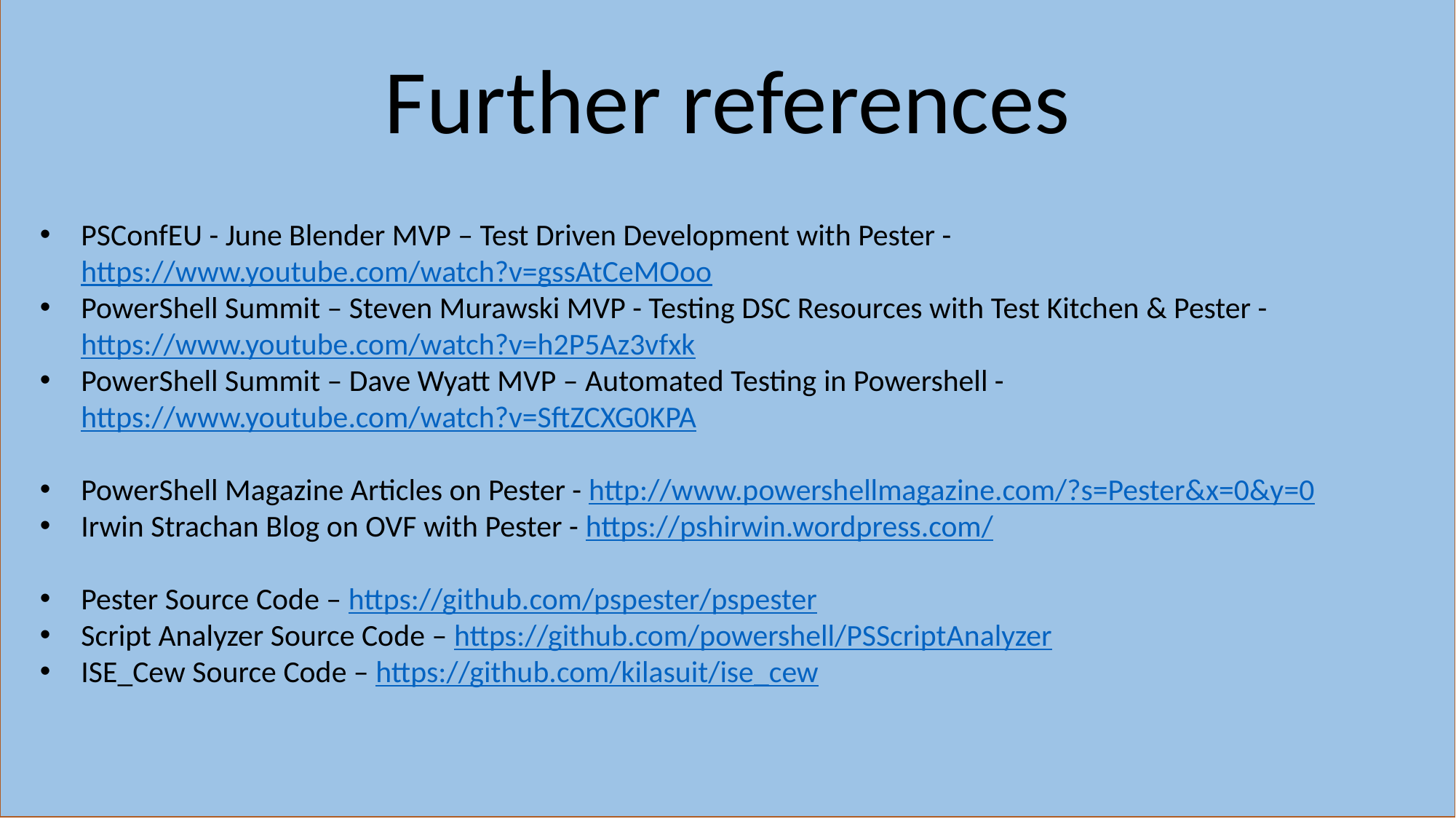

# Further references
PSConfEU - June Blender MVP – Test Driven Development with Pester - https://www.youtube.com/watch?v=gssAtCeMOoo
PowerShell Summit – Steven Murawski MVP - Testing DSC Resources with Test Kitchen & Pester - https://www.youtube.com/watch?v=h2P5Az3vfxk
PowerShell Summit – Dave Wyatt MVP – Automated Testing in Powershell - https://www.youtube.com/watch?v=SftZCXG0KPA

PowerShell Magazine Articles on Pester - http://www.powershellmagazine.com/?s=Pester&x=0&y=0
Irwin Strachan Blog on OVF with Pester - https://pshirwin.wordpress.com/

Pester Source Code – https://github.com/pspester/pspester
Script Analyzer Source Code – https://github.com/powershell/PSScriptAnalyzer
ISE_Cew Source Code – https://github.com/kilasuit/ise_cew